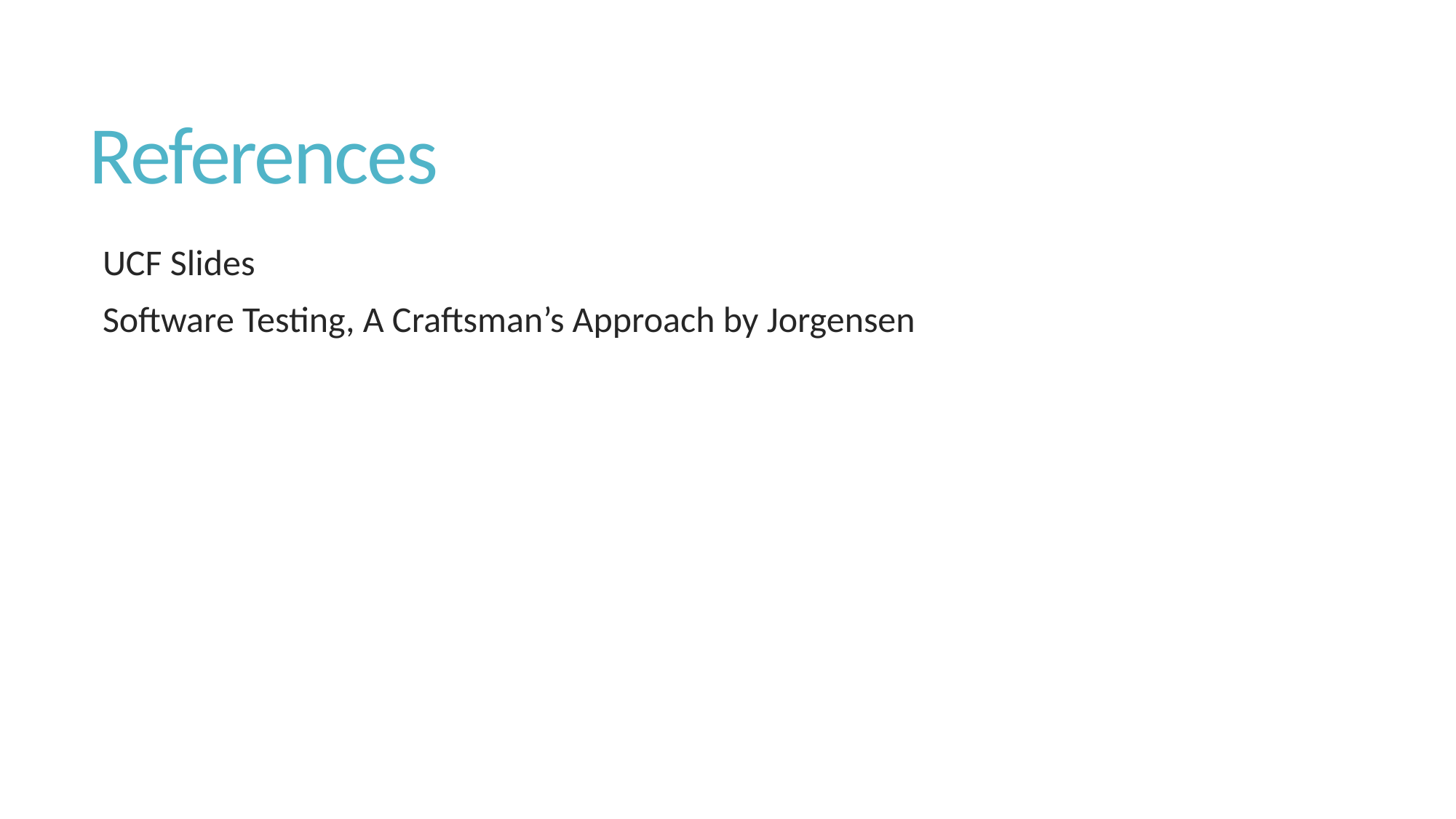

# References
UCF Slides
Software Testing, A Craftsman’s Approach by Jorgensen